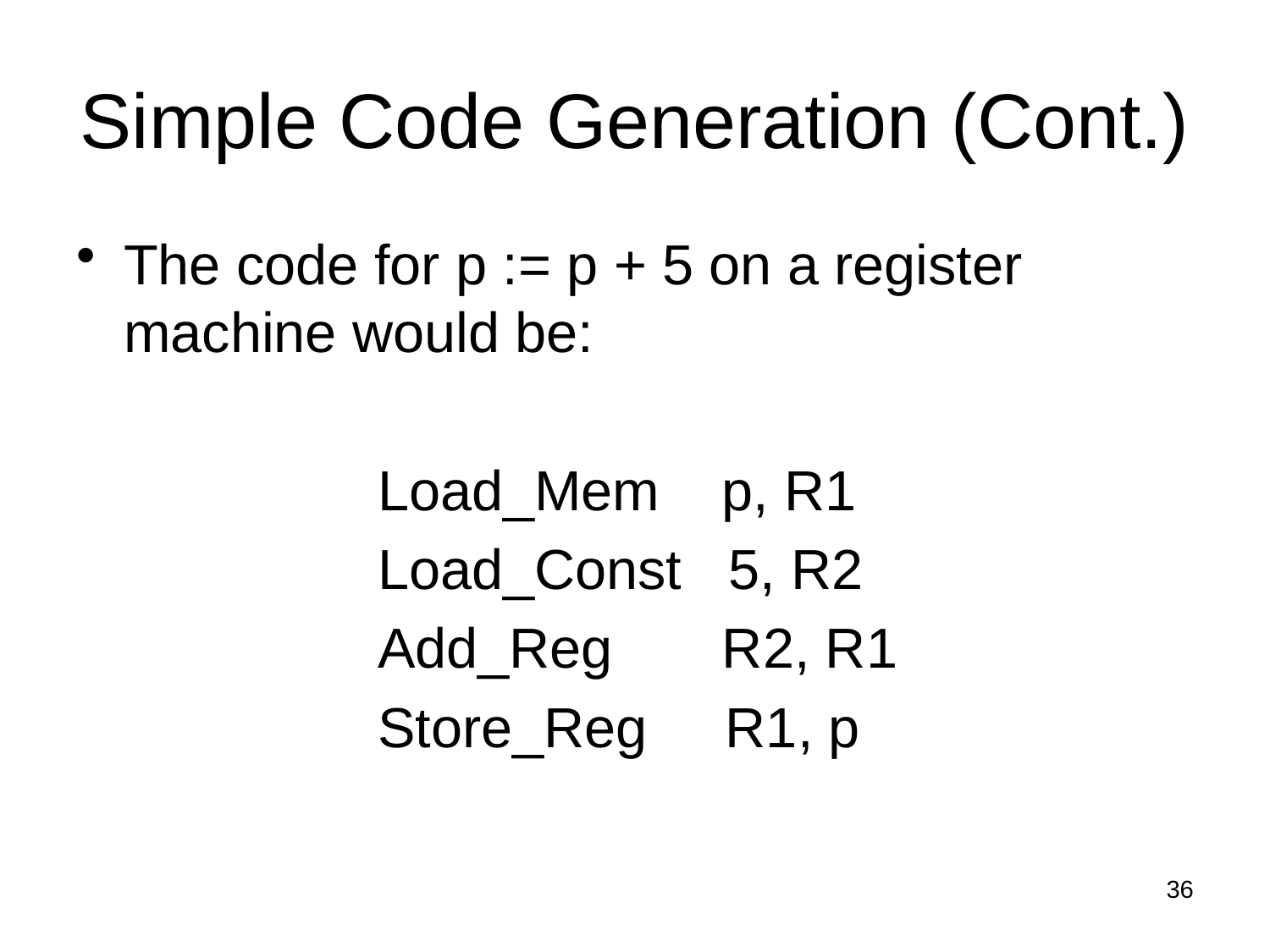

# Simple Code Generation (Cont.)
The code for p := p + 5 on a register machine would be:

			Load_Mem    p, R1
			Load_Const   5, R2
			Add_Reg       R2, R1
			Store_Reg     R1, p

36